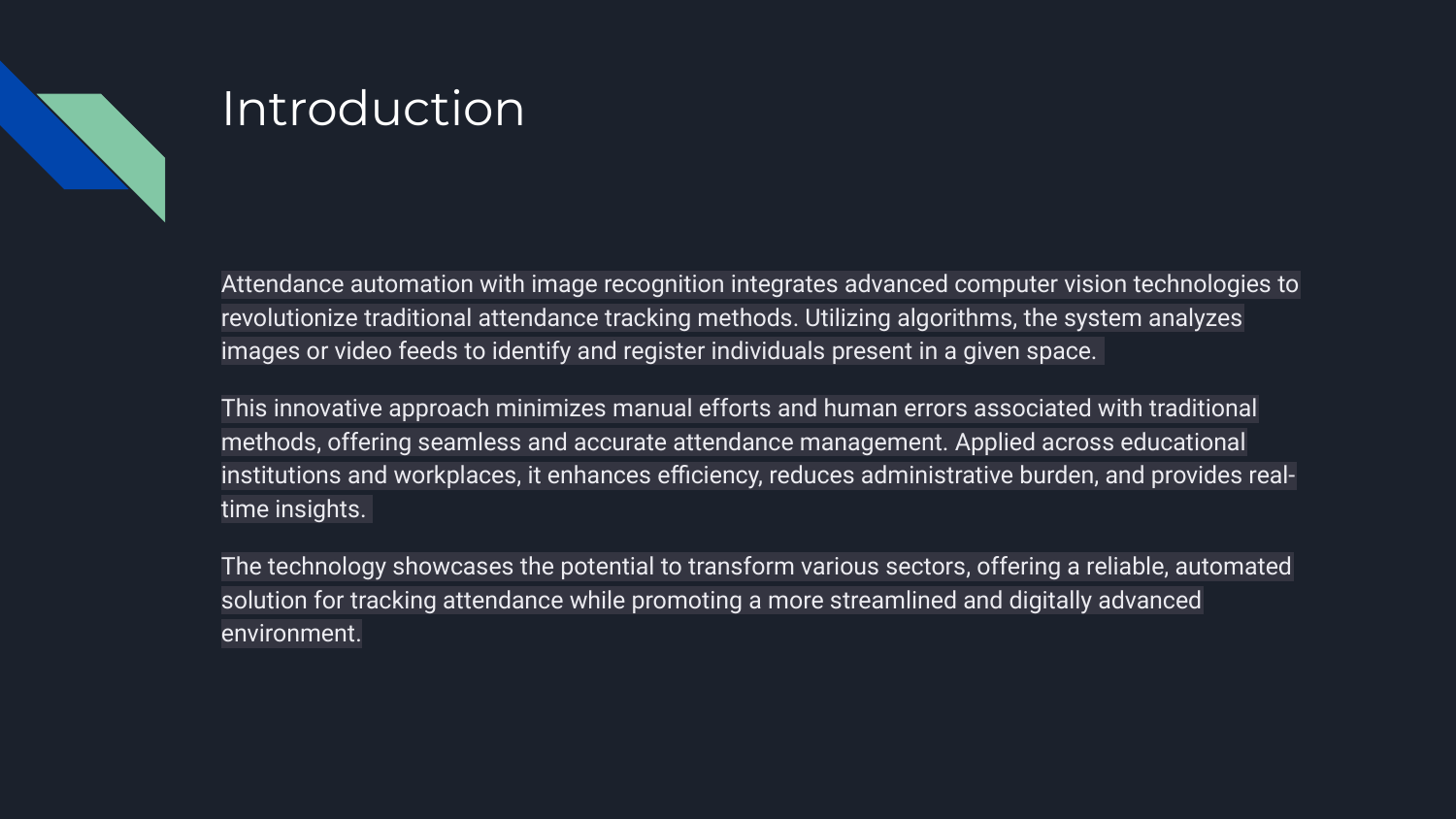

# Introduction
Attendance automation with image recognition integrates advanced computer vision technologies to revolutionize traditional attendance tracking methods. Utilizing algorithms, the system analyzes images or video feeds to identify and register individuals present in a given space.
This innovative approach minimizes manual efforts and human errors associated with traditional methods, offering seamless and accurate attendance management. Applied across educational institutions and workplaces, it enhances efficiency, reduces administrative burden, and provides real-time insights.
The technology showcases the potential to transform various sectors, offering a reliable, automated solution for tracking attendance while promoting a more streamlined and digitally advanced environment.